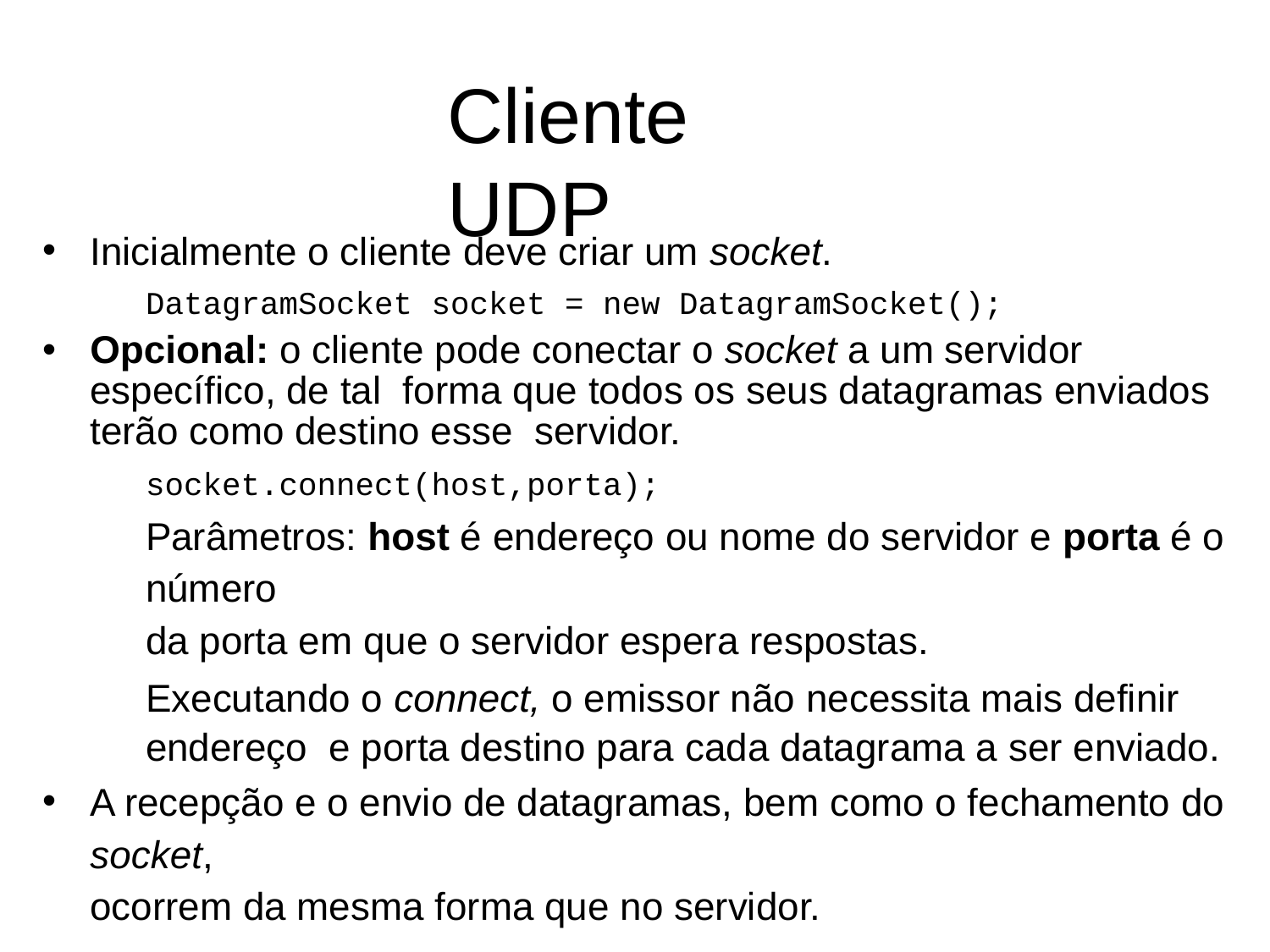

# Cliente UDP
Inicialmente o cliente deve criar um socket.
DatagramSocket socket = new DatagramSocket();
Opcional: o cliente pode conectar o socket a um servidor específico, de tal  forma que todos os seus datagramas enviados terão como destino esse  servidor.
socket.connect(host,porta);
Parâmetros: host é endereço ou nome do servidor e porta é o número
da porta em que o servidor espera respostas.
Executando o connect, o emissor não necessita mais definir endereço  e porta destino para cada datagrama a ser enviado.
A recepção e o envio de datagramas, bem como o fechamento do socket,
ocorrem da mesma forma que no servidor.